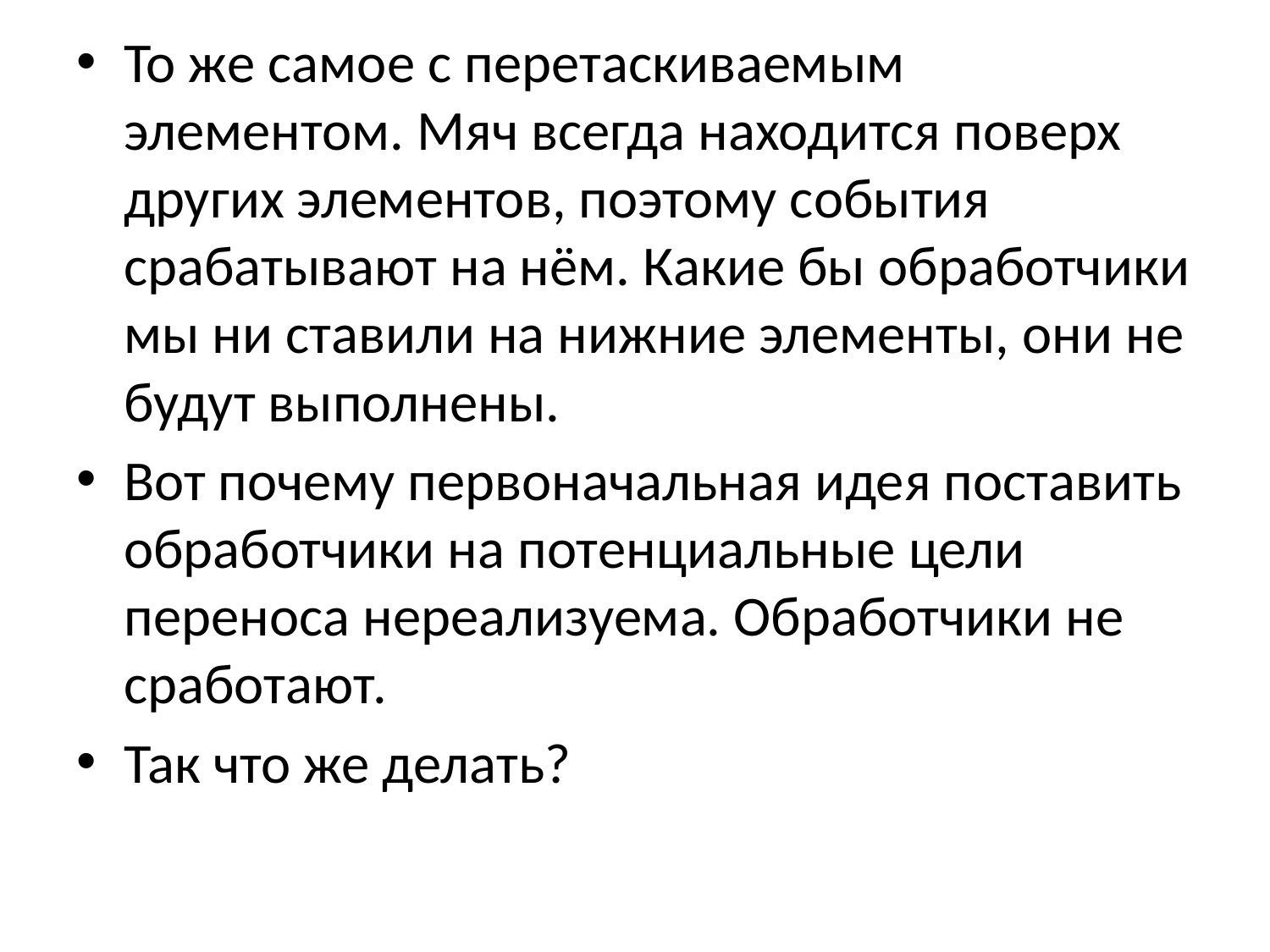

То же самое с перетаскиваемым элементом. Мяч всегда находится поверх других элементов, поэтому события срабатывают на нём. Какие бы обработчики мы ни ставили на нижние элементы, они не будут выполнены.
Вот почему первоначальная идея поставить обработчики на потенциальные цели переноса нереализуема. Обработчики не сработают.
Так что же делать?